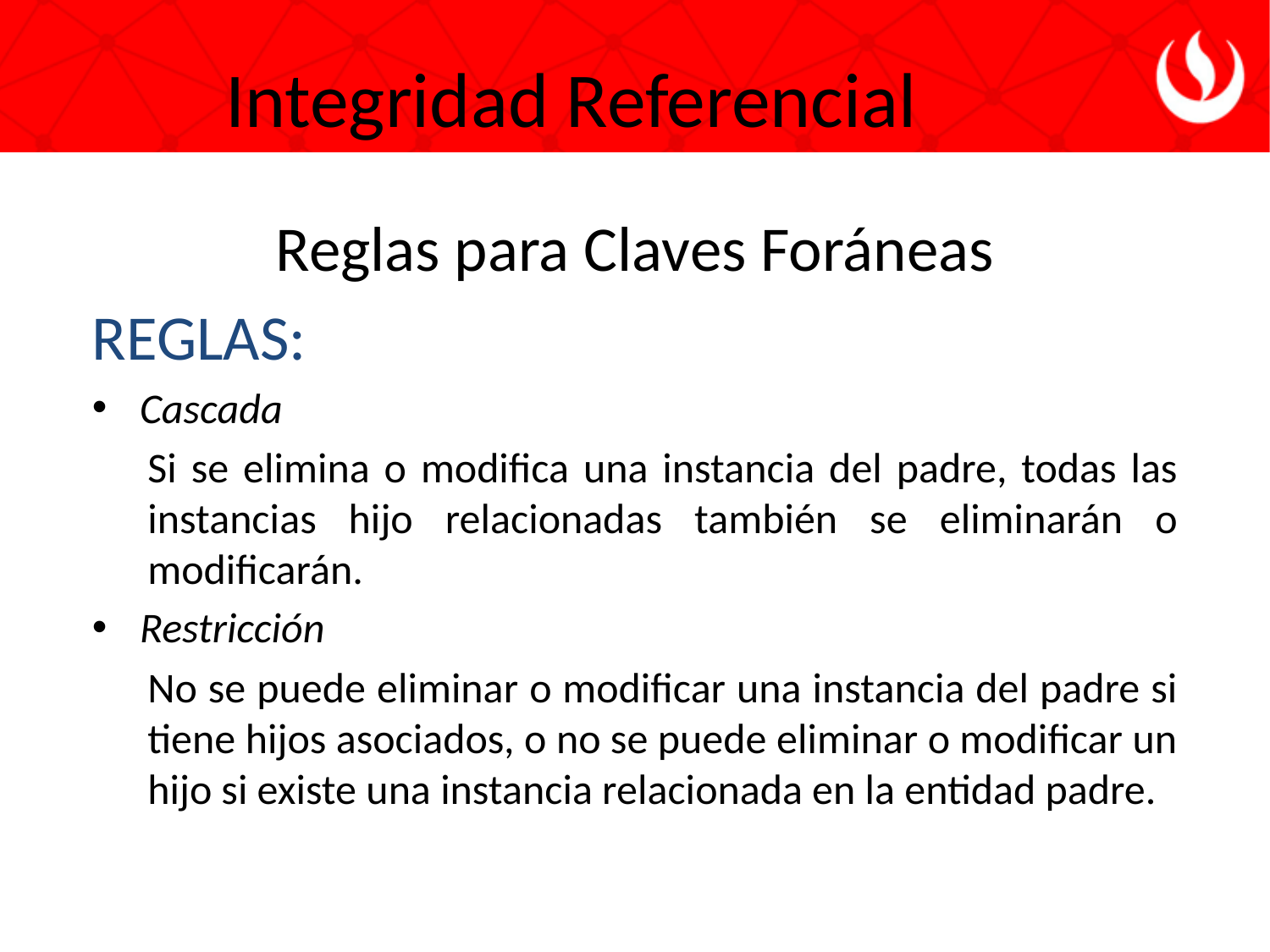

Integridad Referencial

Reglas para Claves Foráneas
REGLAS:
Cascada
Si se elimina o modifica una instancia del padre, todas las instancias hijo relacionadas también se eliminarán o modificarán.
Restricción
No se puede eliminar o modificar una instancia del padre si tiene hijos asociados, o no se puede eliminar o modificar un hijo si existe una instancia relacionada en la entidad padre.